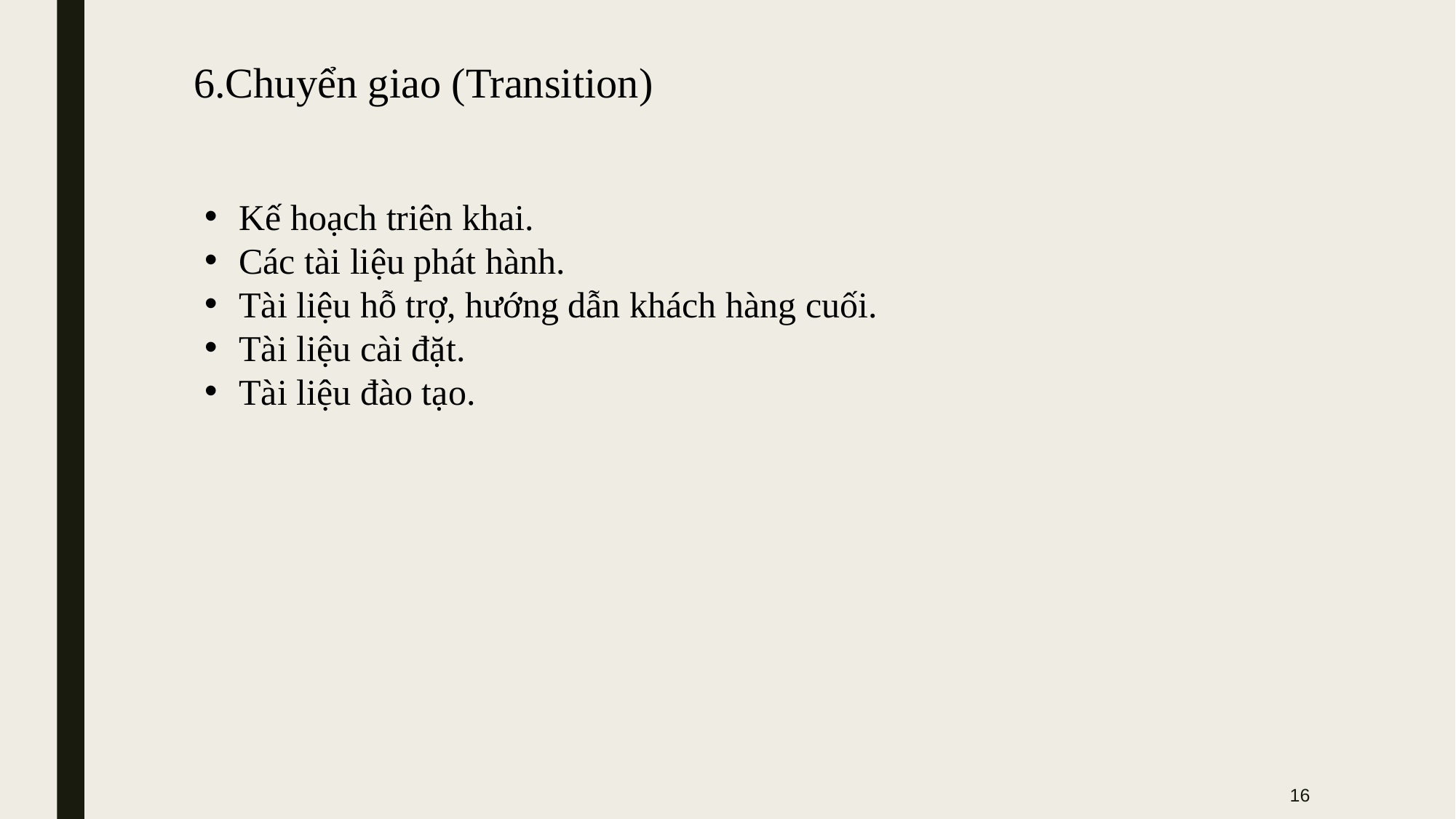

6.Chuyển giao (Transition)

Kế hoạch triên khai.
Các tài liệu phát hành.
Tài liệu hỗ trợ, hướng dẫn khách hàng cuối.
Tài liệu cài đặt.
Tài liệu đào tạo.
16